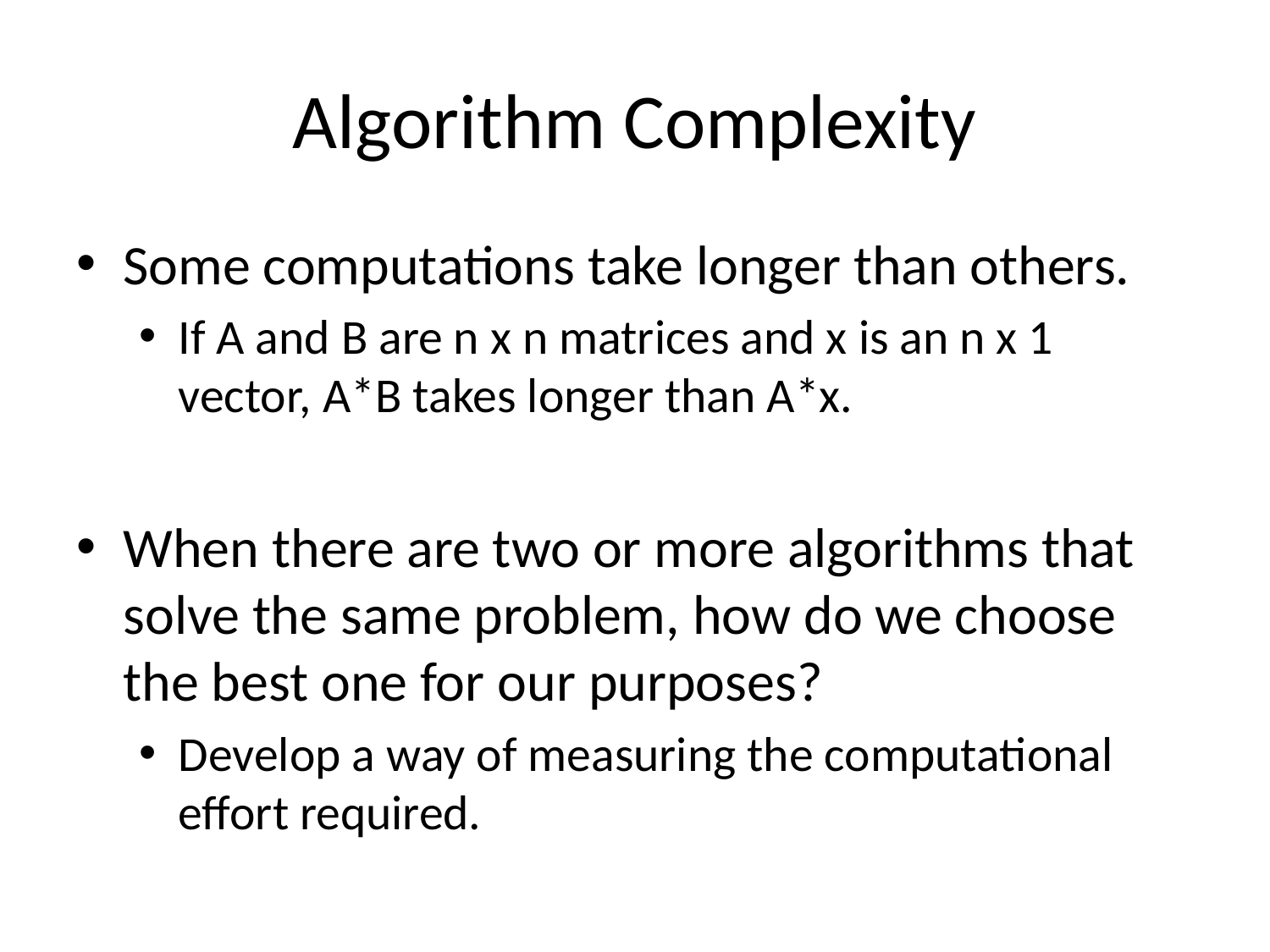

# Algorithm Complexity
Some computations take longer than others.
If A and B are n x n matrices and x is an n x 1 vector, A*B takes longer than A*x.

When there are two or more algorithms that solve the same problem, how do we choose the best one for our purposes?
Develop a way of measuring the computational effort required.